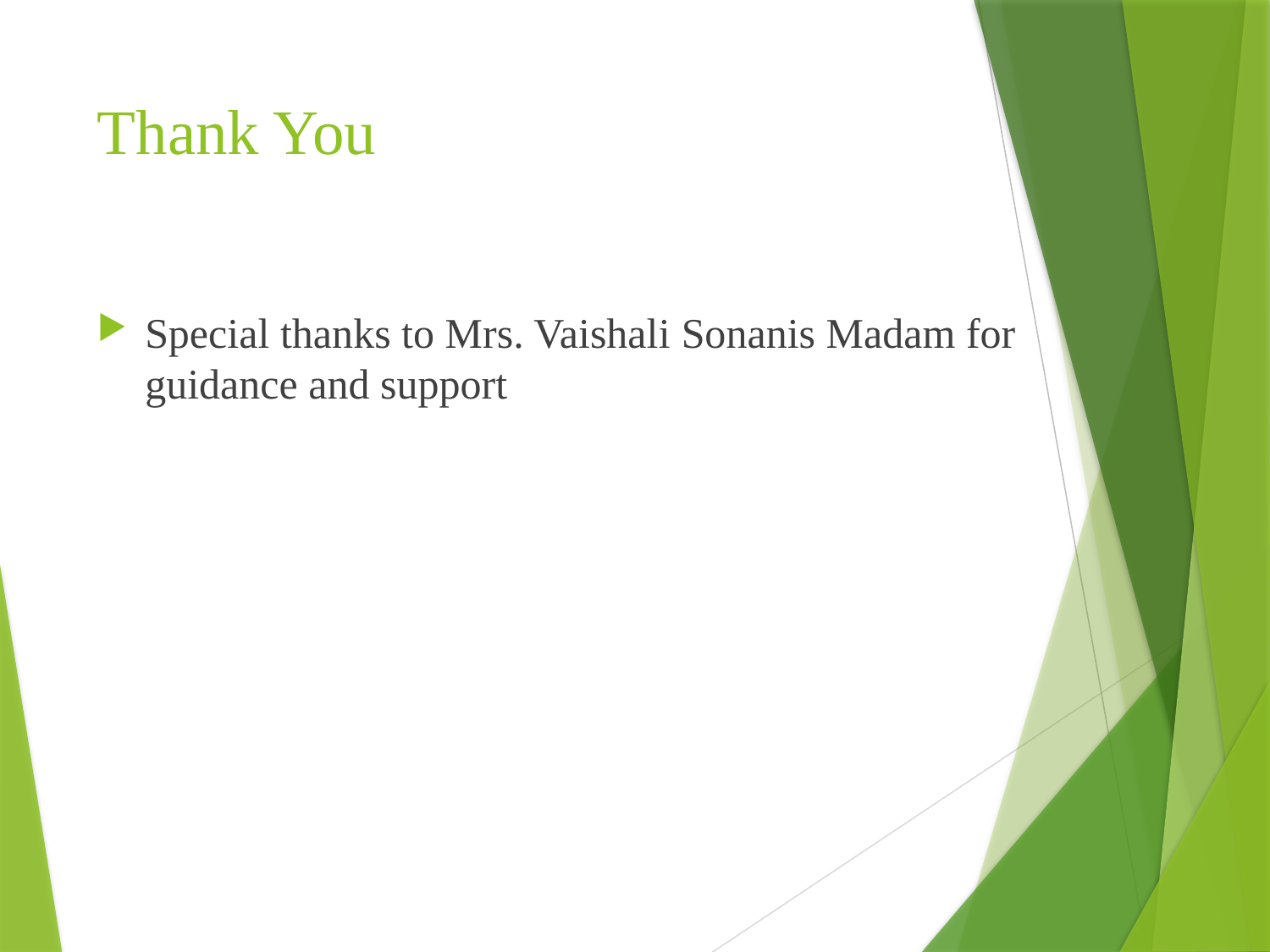

# Thank You
Special thanks to Mrs. Vaishali Sonanis Madam for guidance and support